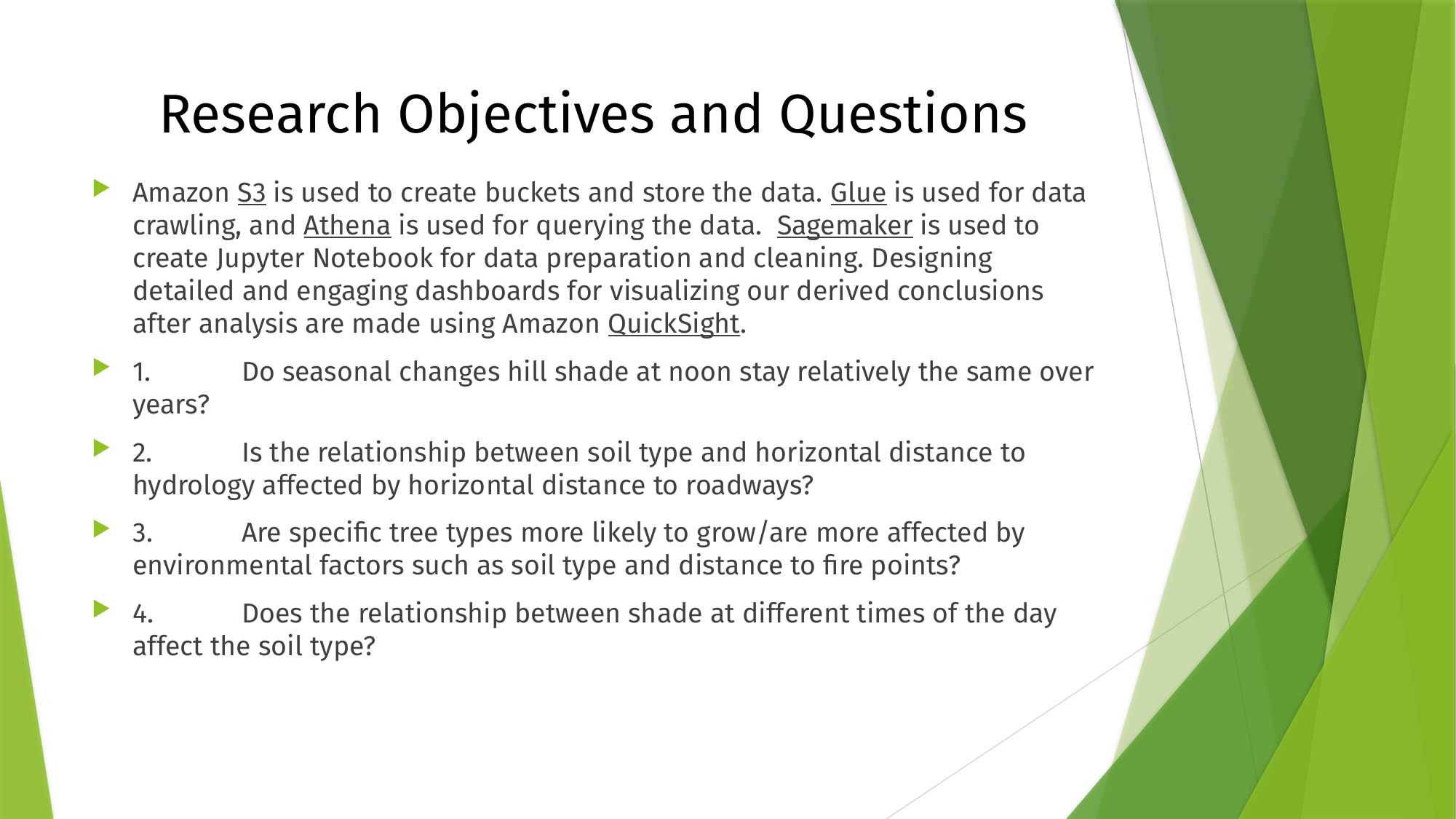

# Research Objectives and Questions
Amazon S3 is used to create buckets and store the data. Glue is used for data crawling, and Athena is used for querying the data.  Sagemaker is used to create Jupyter Notebook for data preparation and cleaning. Designing detailed and engaging dashboards for visualizing our derived conclusions after analysis are made using Amazon QuickSight.
1.	Do seasonal changes hill shade at noon stay relatively the same over years?
2.	Is the relationship between soil type and horizontal distance to hydrology affected by horizontal distance to roadways?
3.	Are specific tree types more likely to grow/are more affected by environmental factors such as soil type and distance to fire points?
4.	Does the relationship between shade at different times of the day affect the soil type?